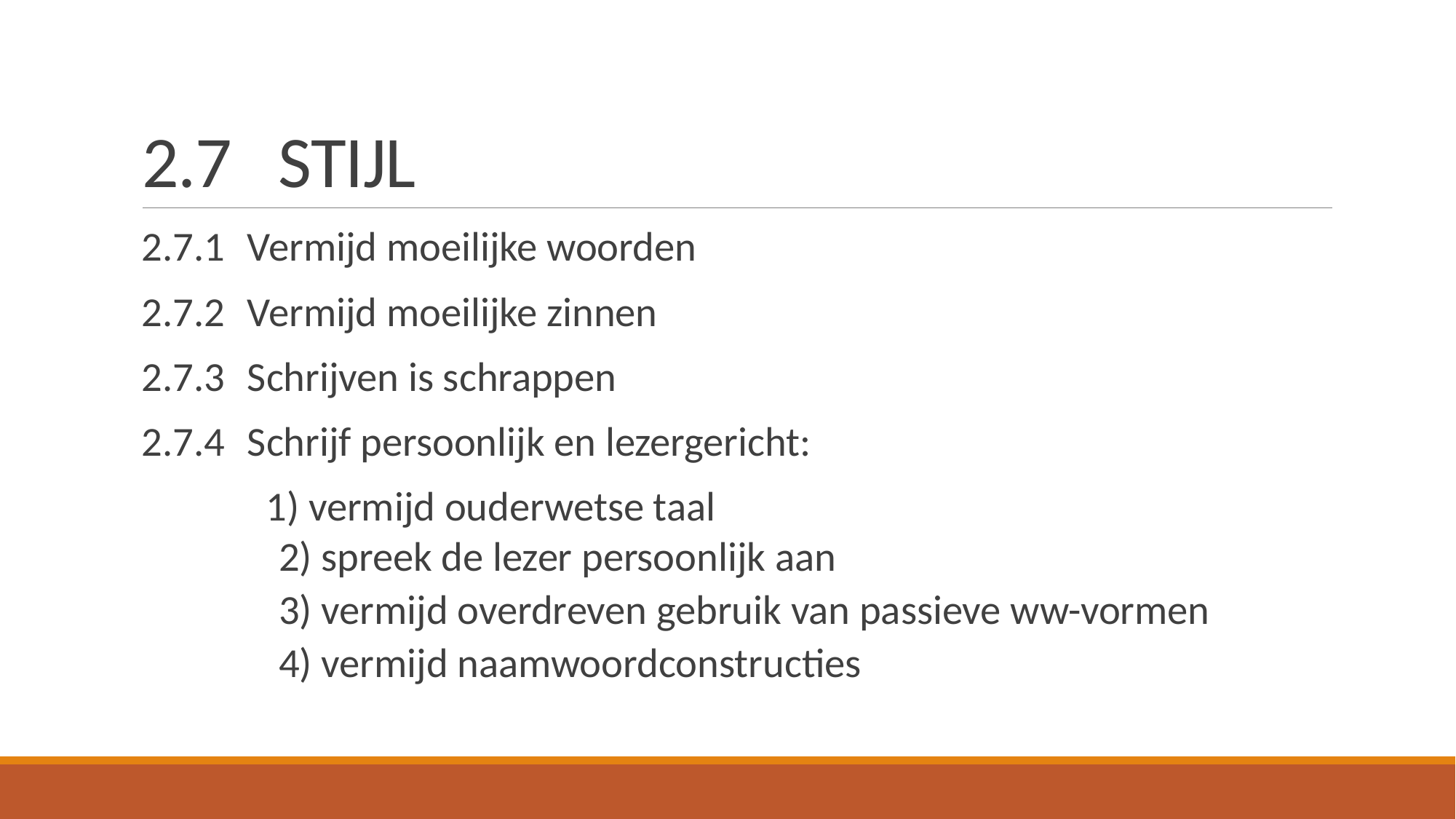

# 2.7   STIJL
2.7.1 		Vermijd moeilijke woorden
2.7.2 		Vermijd moeilijke zinnen
2.7.3 		Schrijven is schrappen
2.7.4 		Schrijf persoonlijk en lezergericht:
      		  1) vermijd ouderwetse taal
    		  2) spreek de lezer persoonlijk aan
       		  3) vermijd overdreven gebruik van passieve ww-vormen
       		  4) vermijd naamwoordconstructies